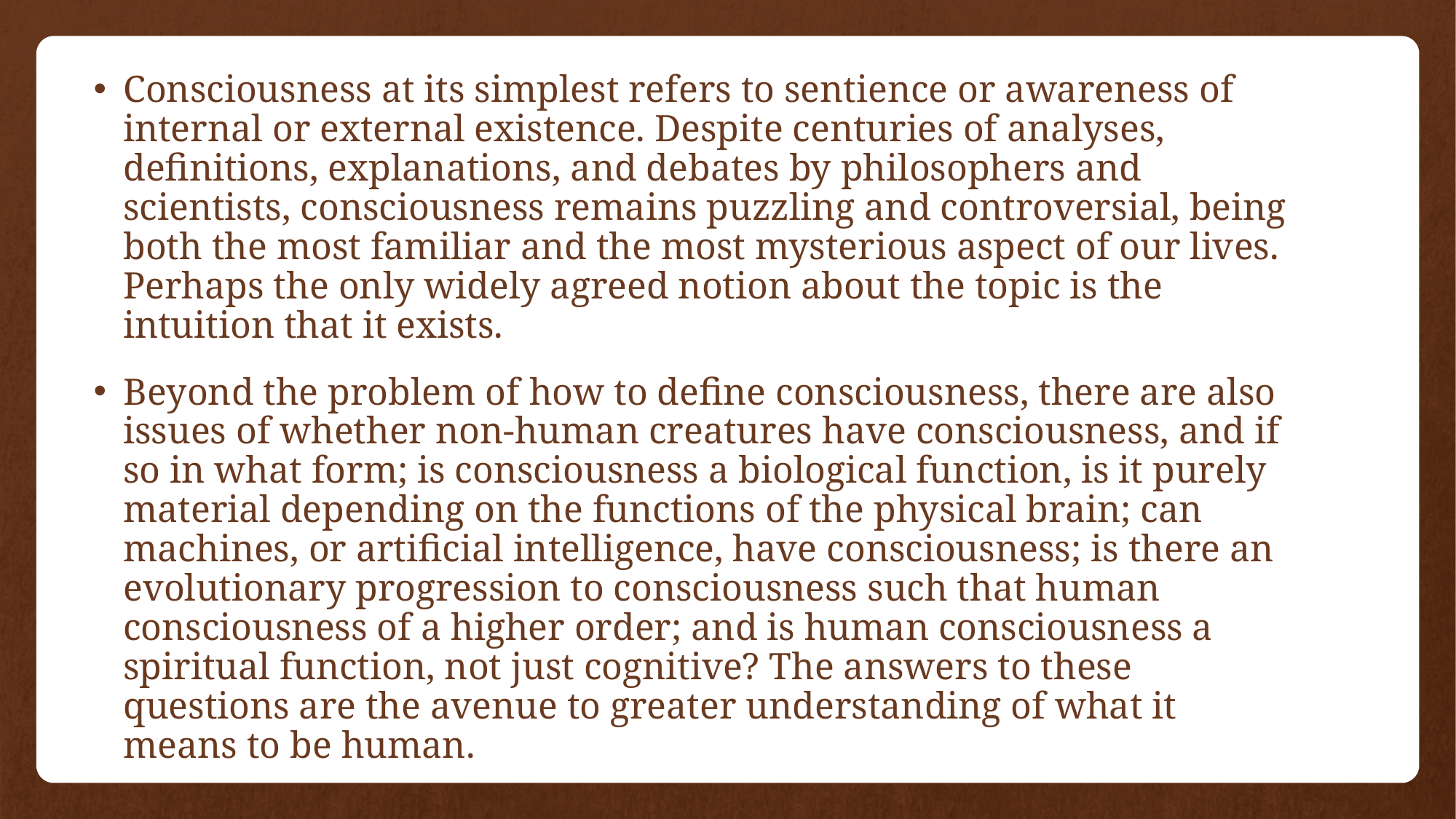

Consciousness at its simplest refers to sentience or awareness of internal or external existence. Despite centuries of analyses, definitions, explanations, and debates by philosophers and scientists, consciousness remains puzzling and controversial, being both the most familiar and the most mysterious aspect of our lives. Perhaps the only widely agreed notion about the topic is the intuition that it exists.
Beyond the problem of how to define consciousness, there are also issues of whether non-human creatures have consciousness, and if so in what form; is consciousness a biological function, is it purely material depending on the functions of the physical brain; can machines, or artificial intelligence, have consciousness; is there an evolutionary progression to consciousness such that human consciousness of a higher order; and is human consciousness a spiritual function, not just cognitive? The answers to these questions are the avenue to greater understanding of what it means to be human.